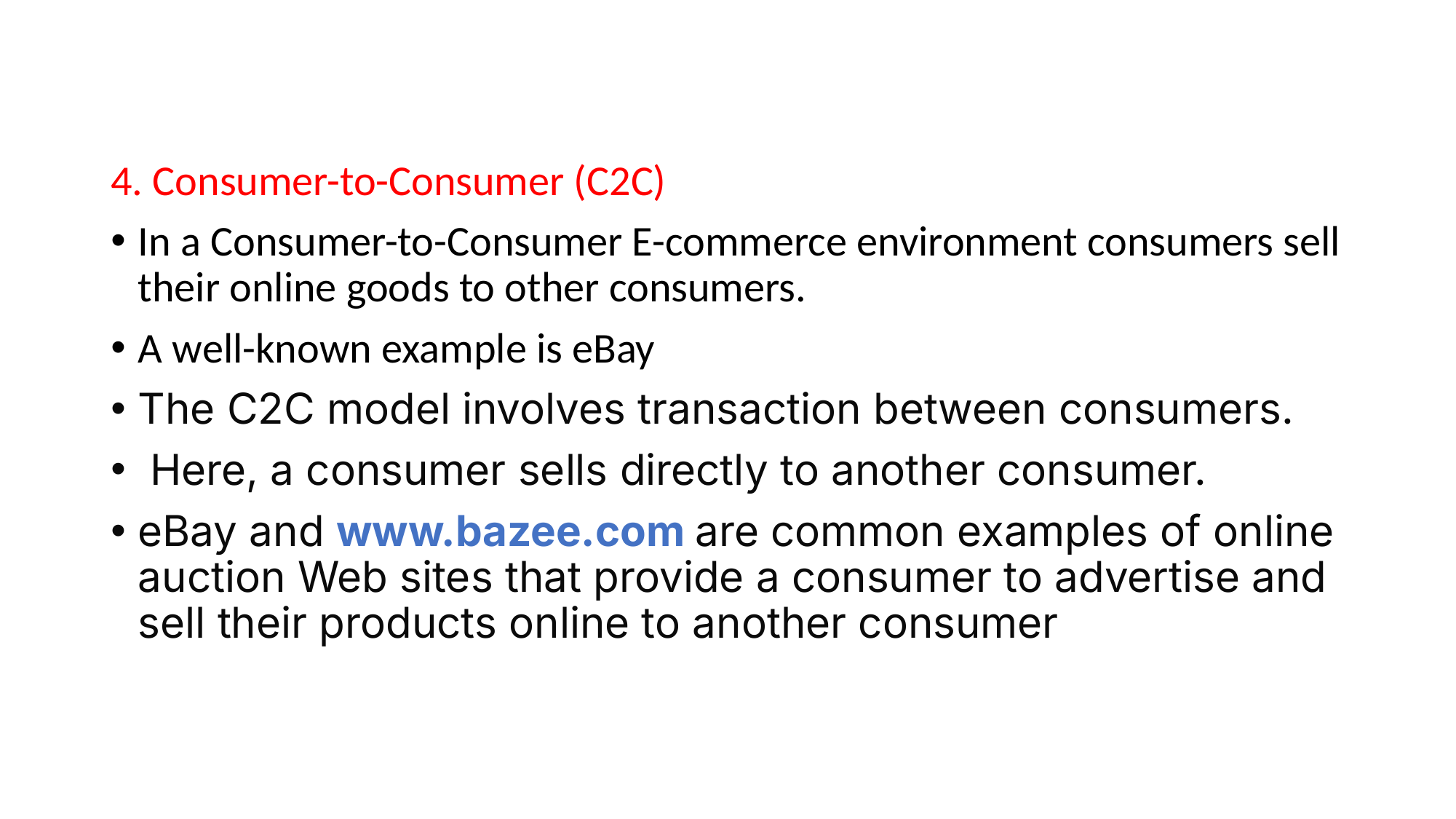

#
4. Consumer-to-Consumer (C2C)
In a Consumer-to-Consumer E-commerce environment consumers sell their online goods to other consumers.
A well-known example is eBay
The C2C model involves transaction between consumers.
 Here, a consumer sells directly to another consumer.
eBay and www.bazee.com are common examples of online auction Web sites that provide a consumer to advertise and sell their products online to another consumer